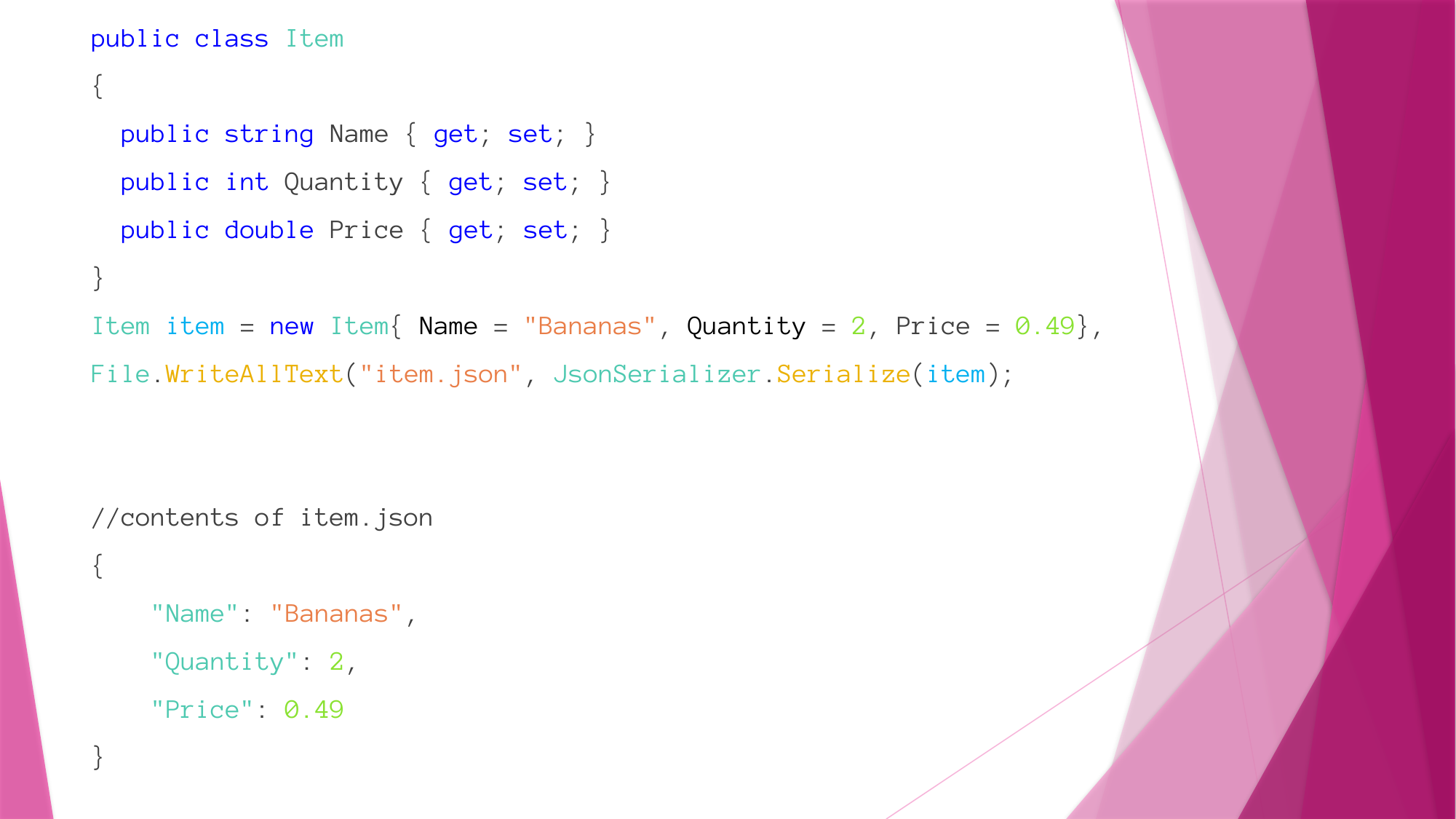

public class Item
{
  public string Name { get; set; }
  public int Quantity { get; set; }
  public double Price { get; set; }
}
Item item = new Item{ Name = "Bananas", Quantity = 2, Price = 0.49},
File.WriteAllText("item.json", JsonSerializer.Serialize(item);

//contents of item.json
{
    "Name": "Bananas",
    "Quantity": 2,
    "Price": 0.49
}